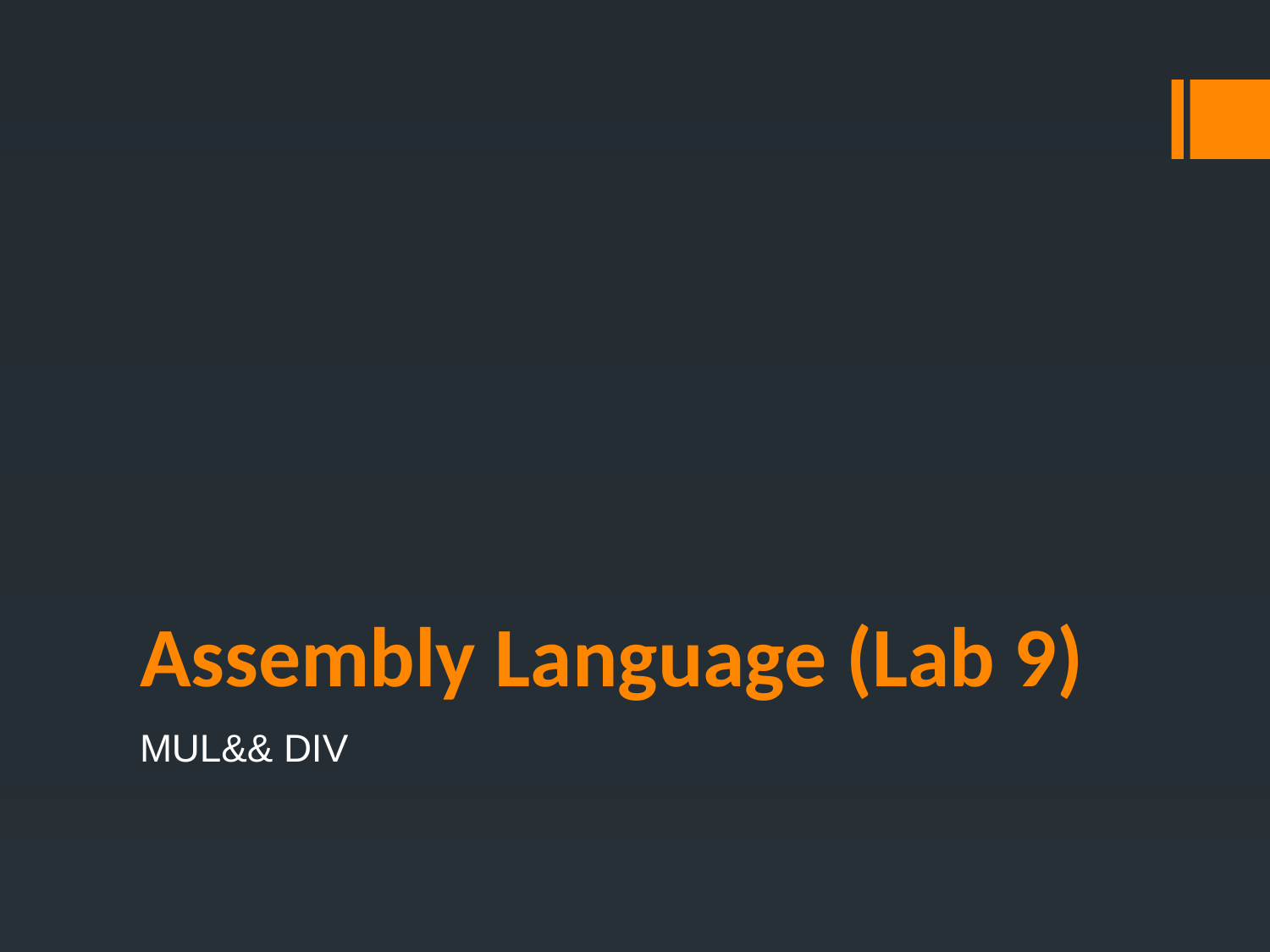

# Assembly Language (Lab 9)
MUL&& DIV